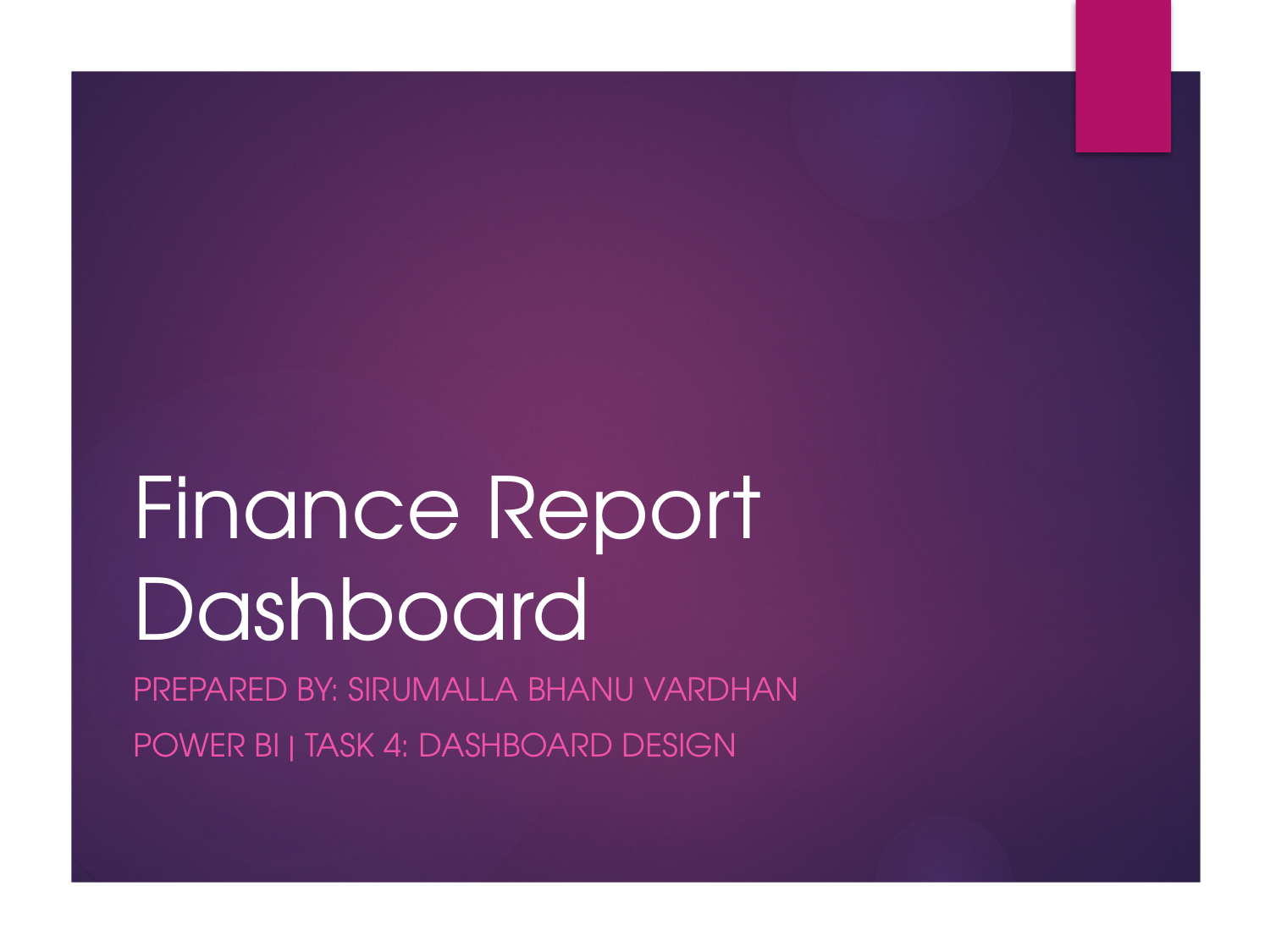

# Finance Report Dashboard
Prepared by: Sirumalla Bhanu Vardhan
Power BI | Task 4: Dashboard Design